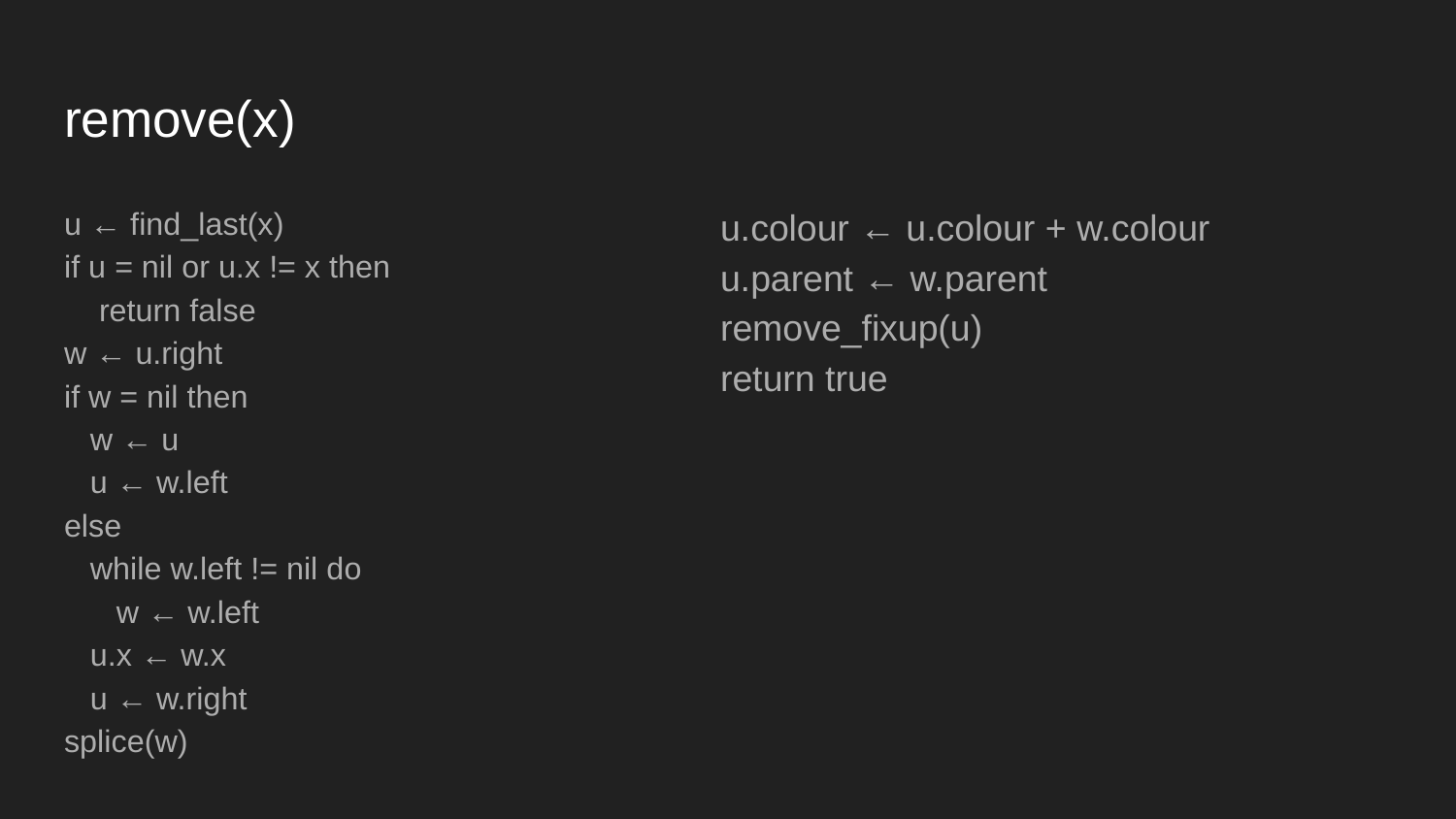

# remove(x)
u ← find_last(x)
if u = nil or u.x != x then
    return false
w ← u.right
if w = nil then
   w ← u
   u ← w.left
else
   while w.left != nil do
      w ← w.left
   u.x ← w.x
   u ← w.right
splice(w)
u.colour ← u.colour + w.colour
u.parent ← w.parent
remove_fixup(u)
return true